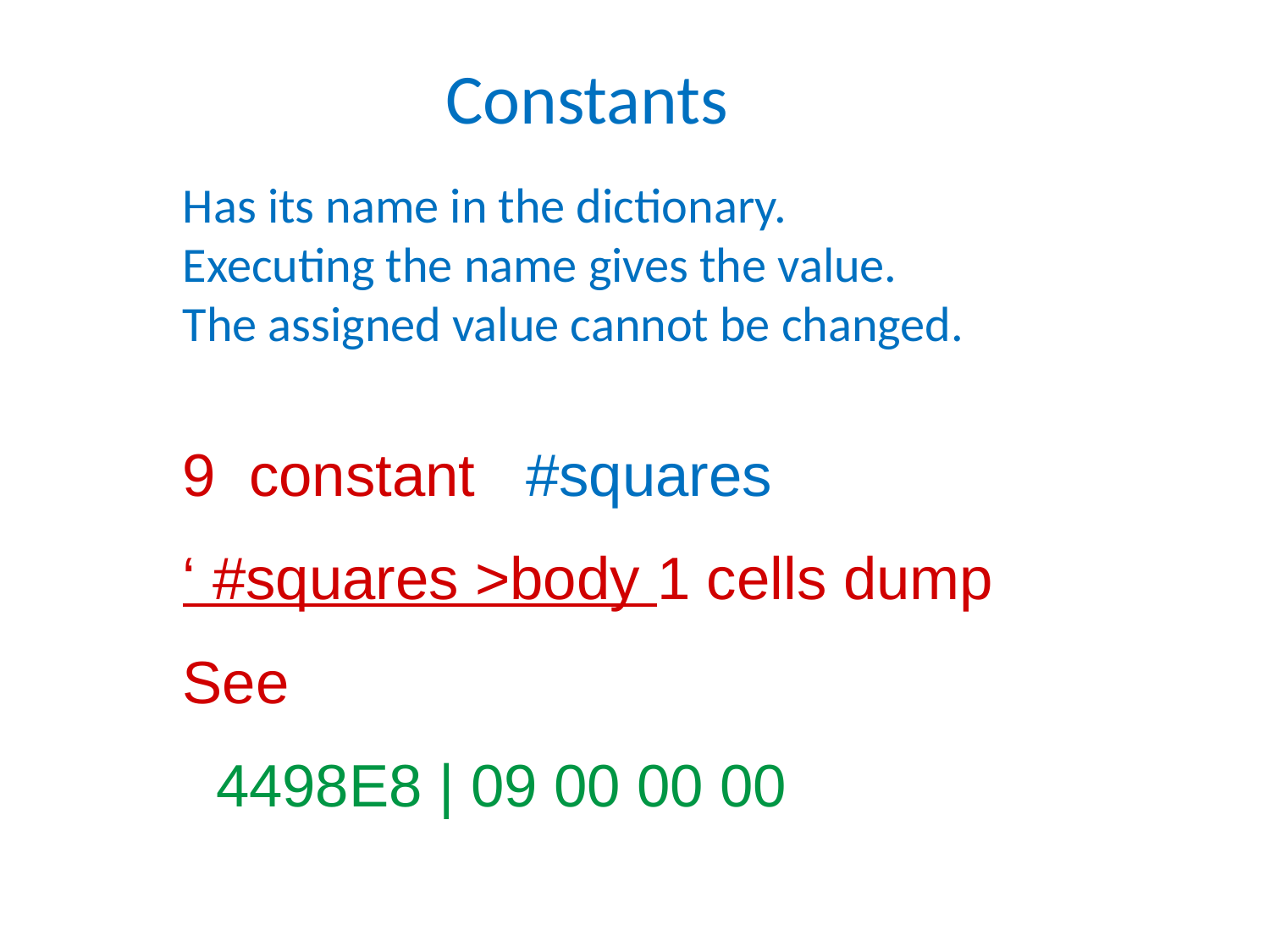

Constants
Has its name in the dictionary.
Executing the name gives the value.
The assigned value cannot be changed.
9  constant   #squares
‘ #squares >body 1 cells dump
See
  4498E8 | 09 00 00 00